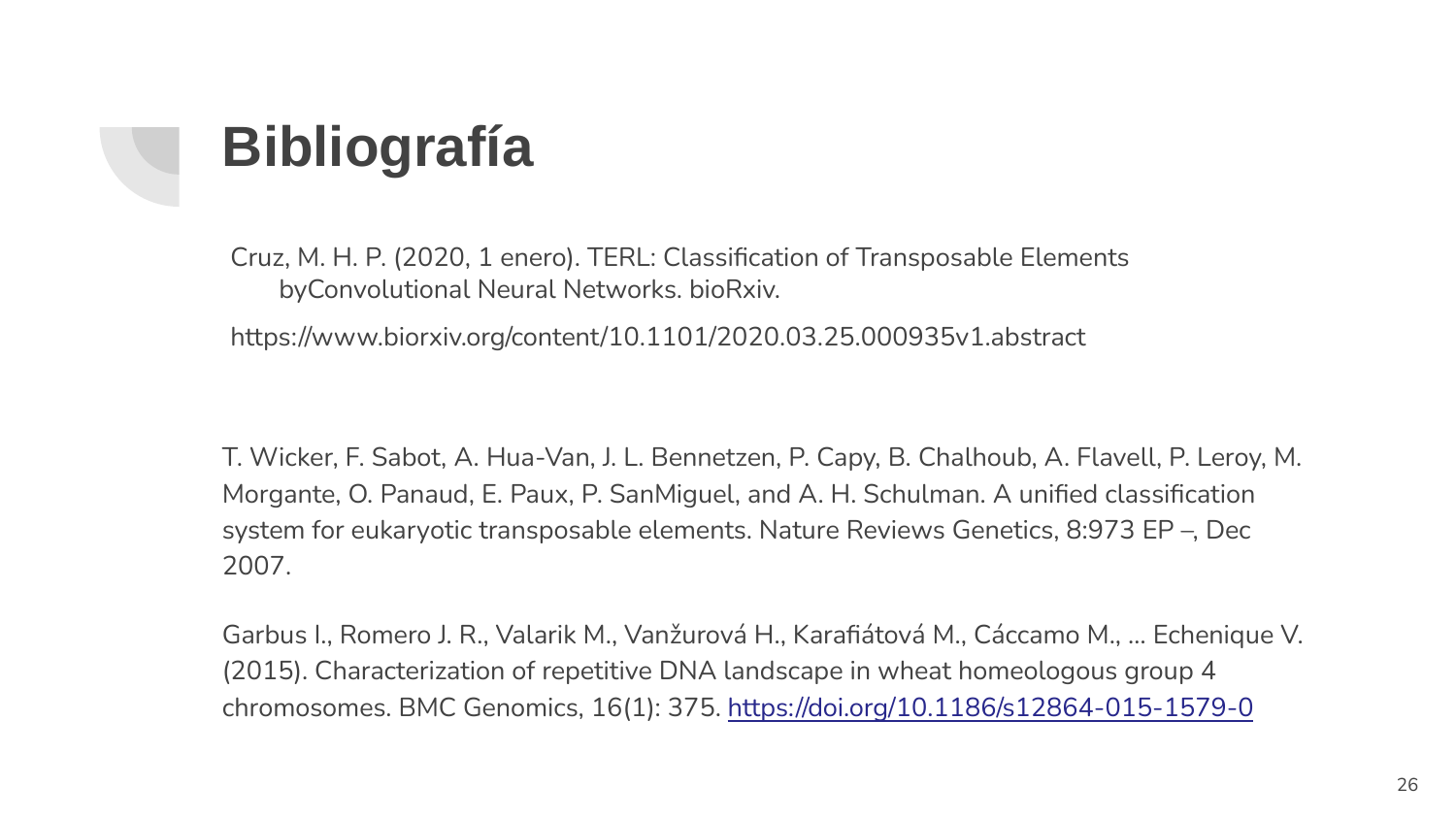

# Bibliografía
Cruz, M. H. P. (2020, 1 enero). TERL: Classification of Transposable Elements byConvolutional Neural Networks. bioRxiv.
https://www.biorxiv.org/content/10.1101/2020.03.25.000935v1.abstract

T. Wicker, F. Sabot, A. Hua-Van, J. L. Bennetzen, P. Capy, B. Chalhoub, A. Flavell, P. Leroy, M. Morgante, O. Panaud, E. Paux, P. SanMiguel, and A. H. Schulman. A unified classification system for eukaryotic transposable elements. Nature Reviews Genetics, 8:973 EP –, Dec 2007.
Garbus I., Romero J. R., Valarik M., Vanžurová H., Karafiátová M., Cáccamo M., … Echenique V. (2015). Characterization of repetitive DNA landscape in wheat homeologous group 4 chromosomes. BMC Genomics, 16(1): 375. https://doi.org/10.1186/s12864-015-1579-0

26